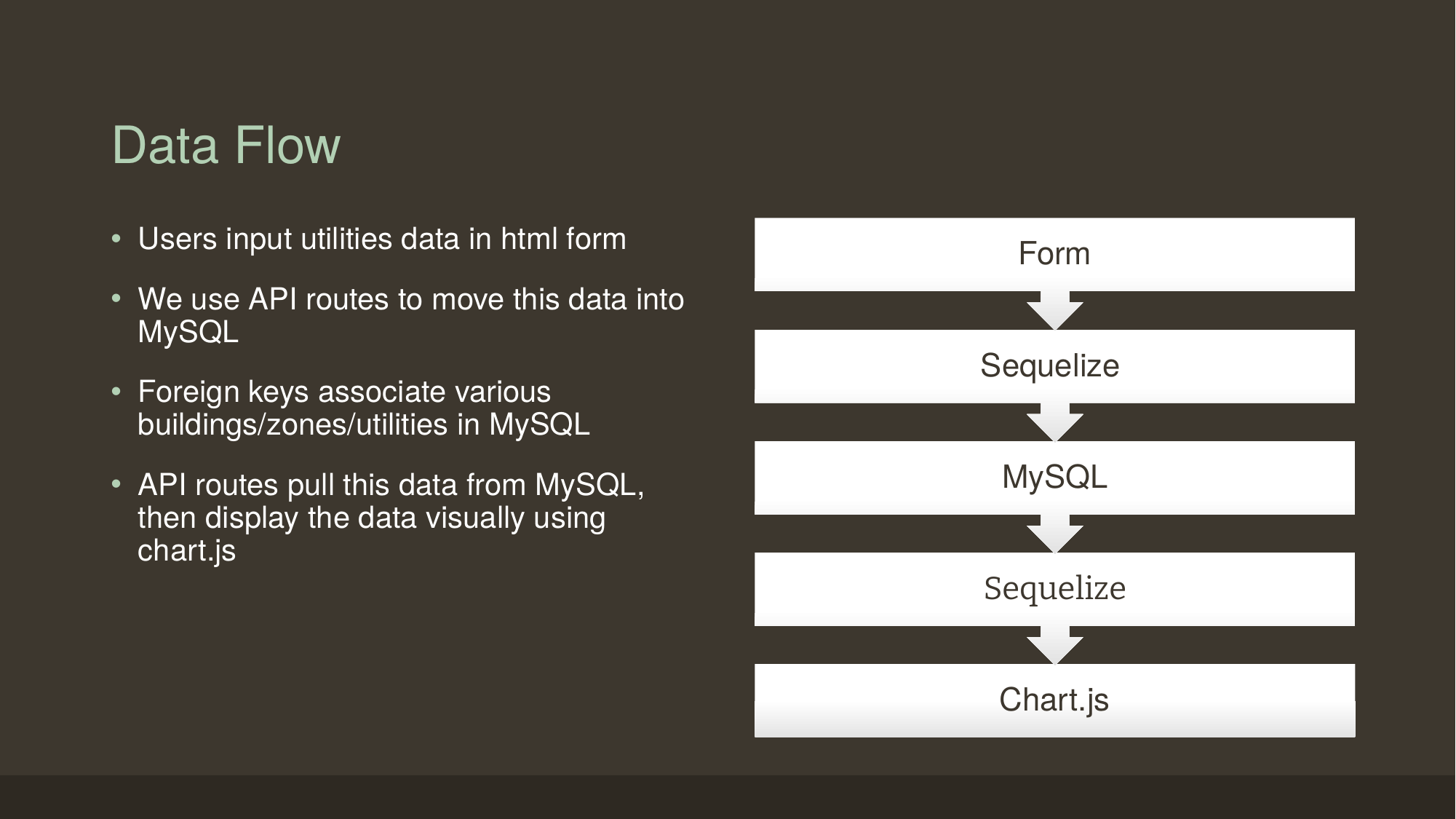

# Data Flow
Users input utilities data in html form
We use API routes to move this data into MySQL
Foreign keys associate various buildings/zones/utilities in MySQL
API routes pull this data from MySQL, then display the data visually using chart.js

Chart.js
Sequelize
MySQL
Sequelize
Form